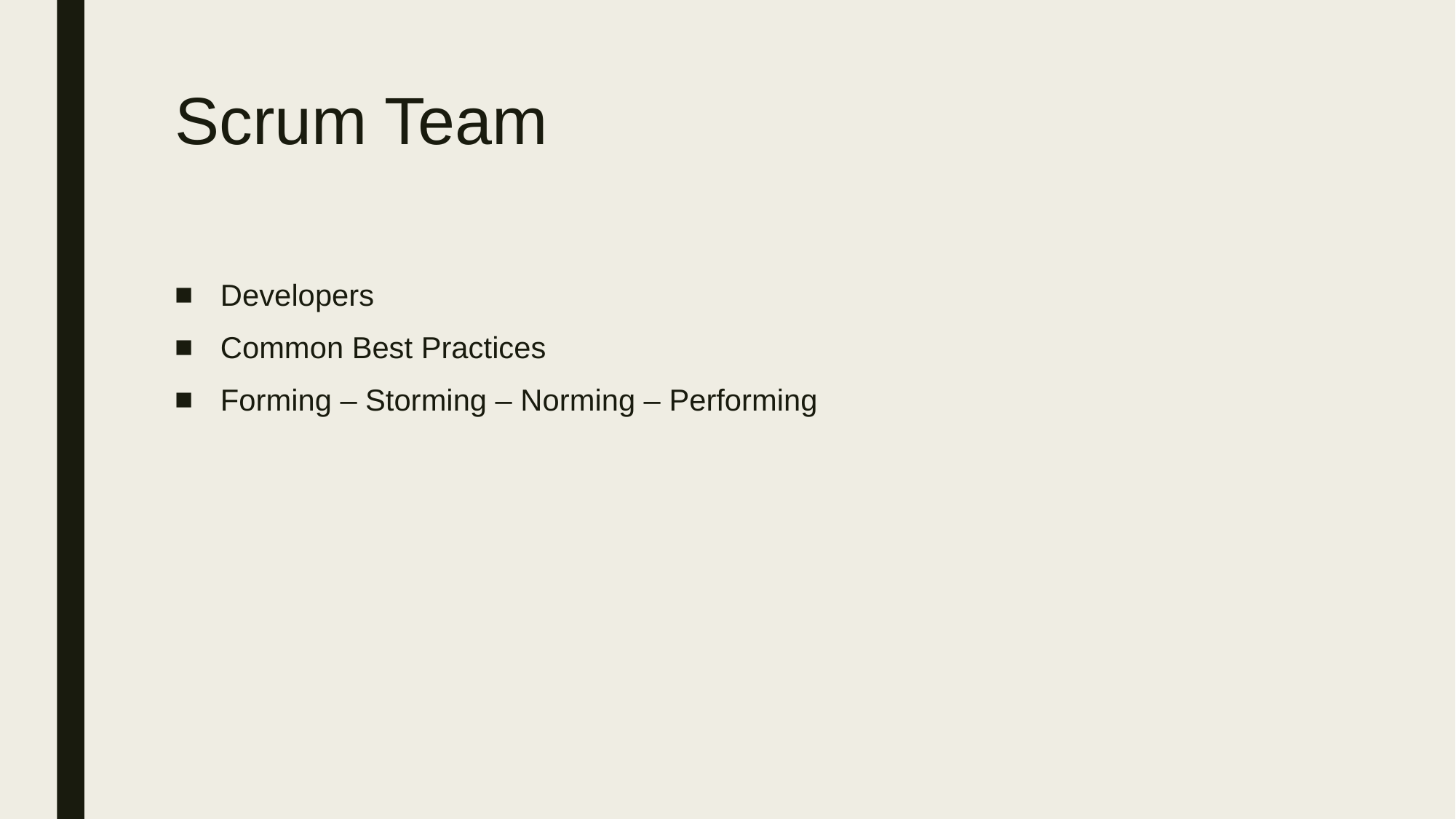

# Scrum Team
Developers
Common Best Practices
Forming – Storming – Norming – Performing